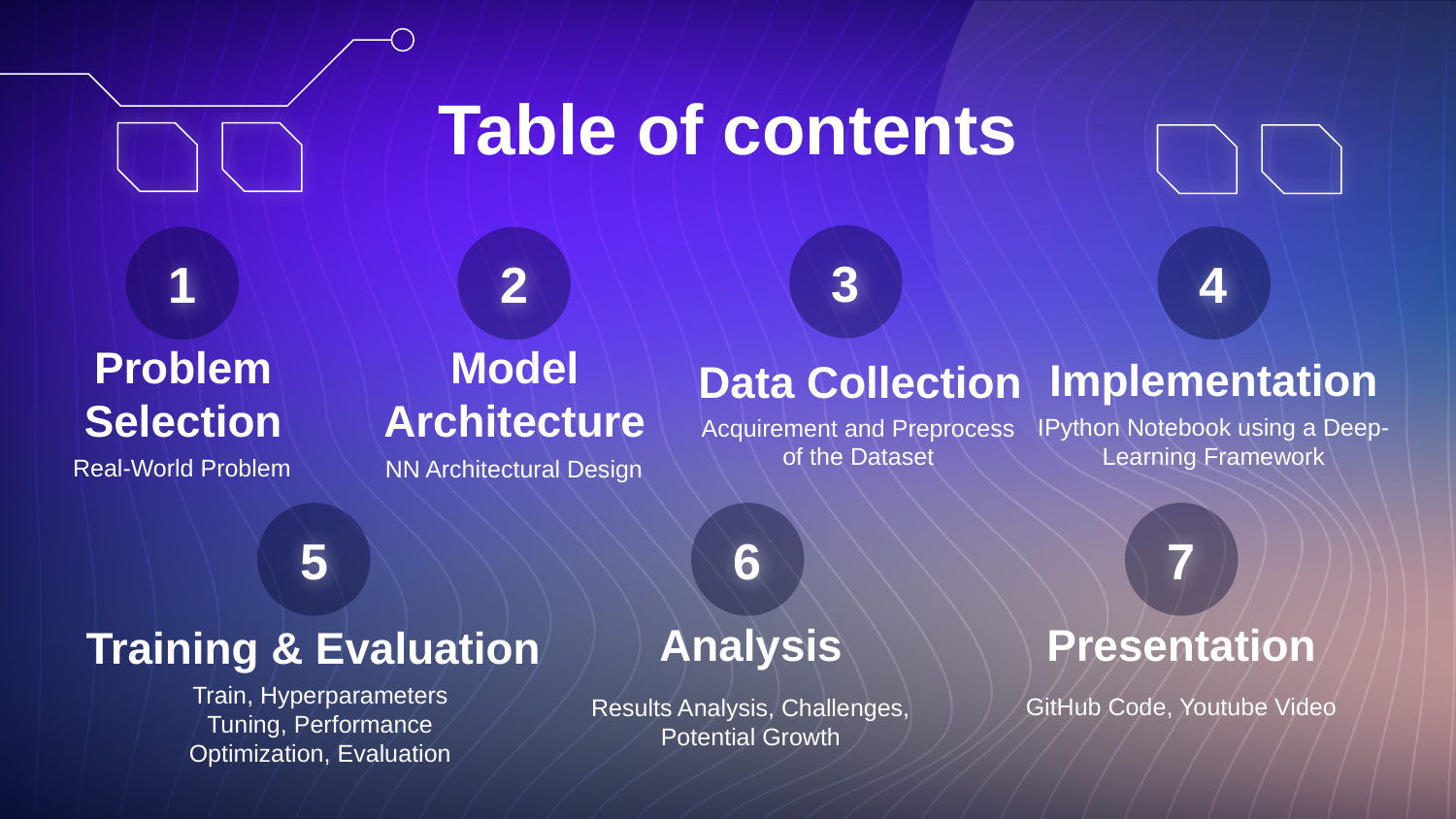

Table of contents

3
4
1
2
Implementation
Data Collection
Model Architecture
# Problem Selection
IPython Notebook using a Deep-Learning Framework
Acquirement and Preprocess of the Dataset
Real-World Problem
NN Architectural Design

5
6
7
Analysis
Presentation
Training & Evaluation
GitHub Code, Youtube Video
Results Analysis, Challenges, Potential Growth
Train, Hyperparameters Tuning, Performance Optimization, Evaluation